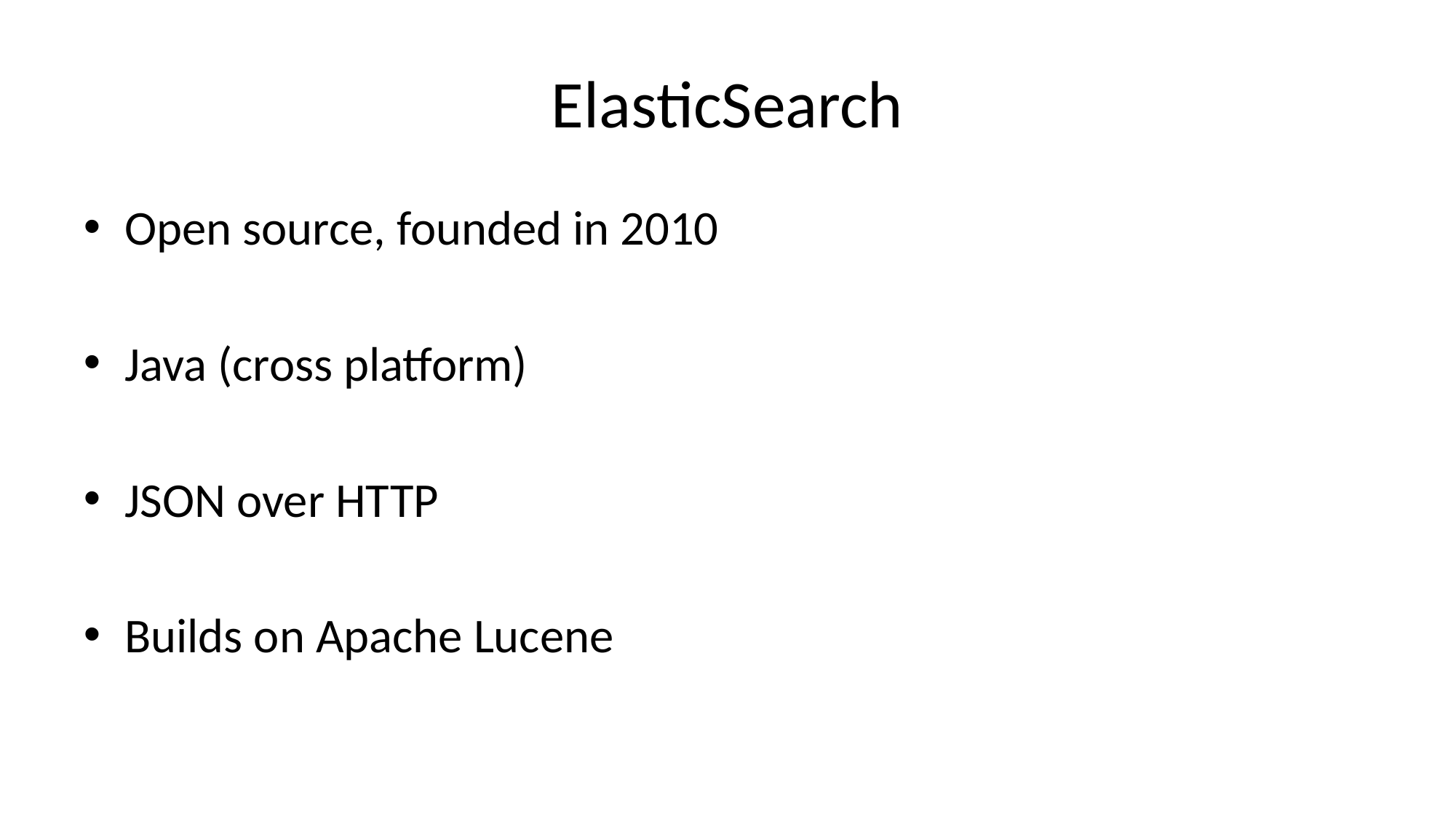

# ElasticSearch
Open source, founded in 2010

Java (cross platform)

JSON over HTTP

Builds on Apache Lucene